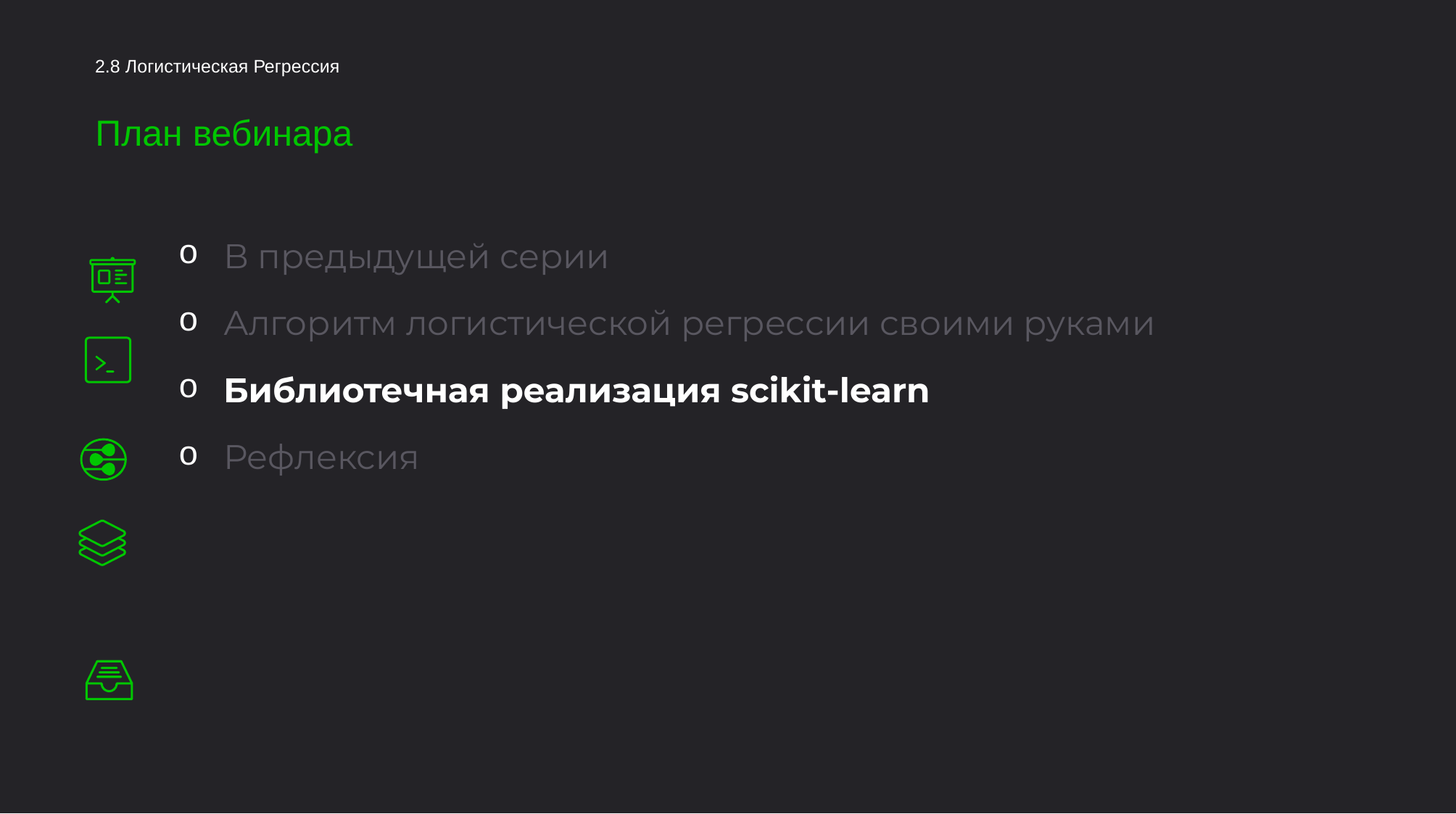

2.8 Логистическая Регрессия
План вебинара
В предыдущей серии
Алгоритм логистической регрессии своими руками
Библиотечная реализация scikit-learn
Рефлексия